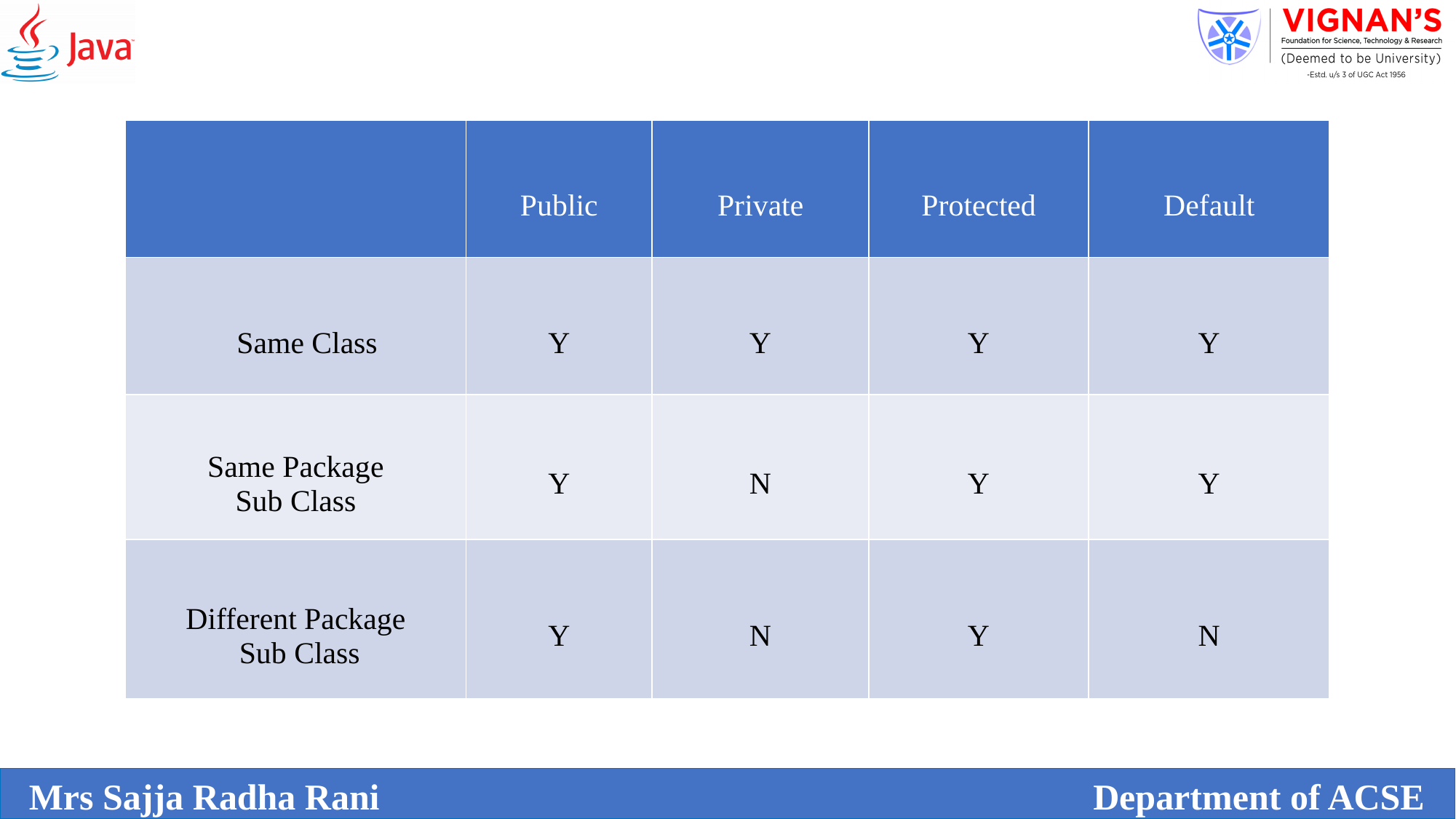

|  | Public | Private | Protected | Default |
| --- | --- | --- | --- | --- |
| Same Class | Y | Y | Y | Y |
| Same Package Sub Class | Y | N | Y | Y |
| Different Package Sub Class | Y | N | Y | N |